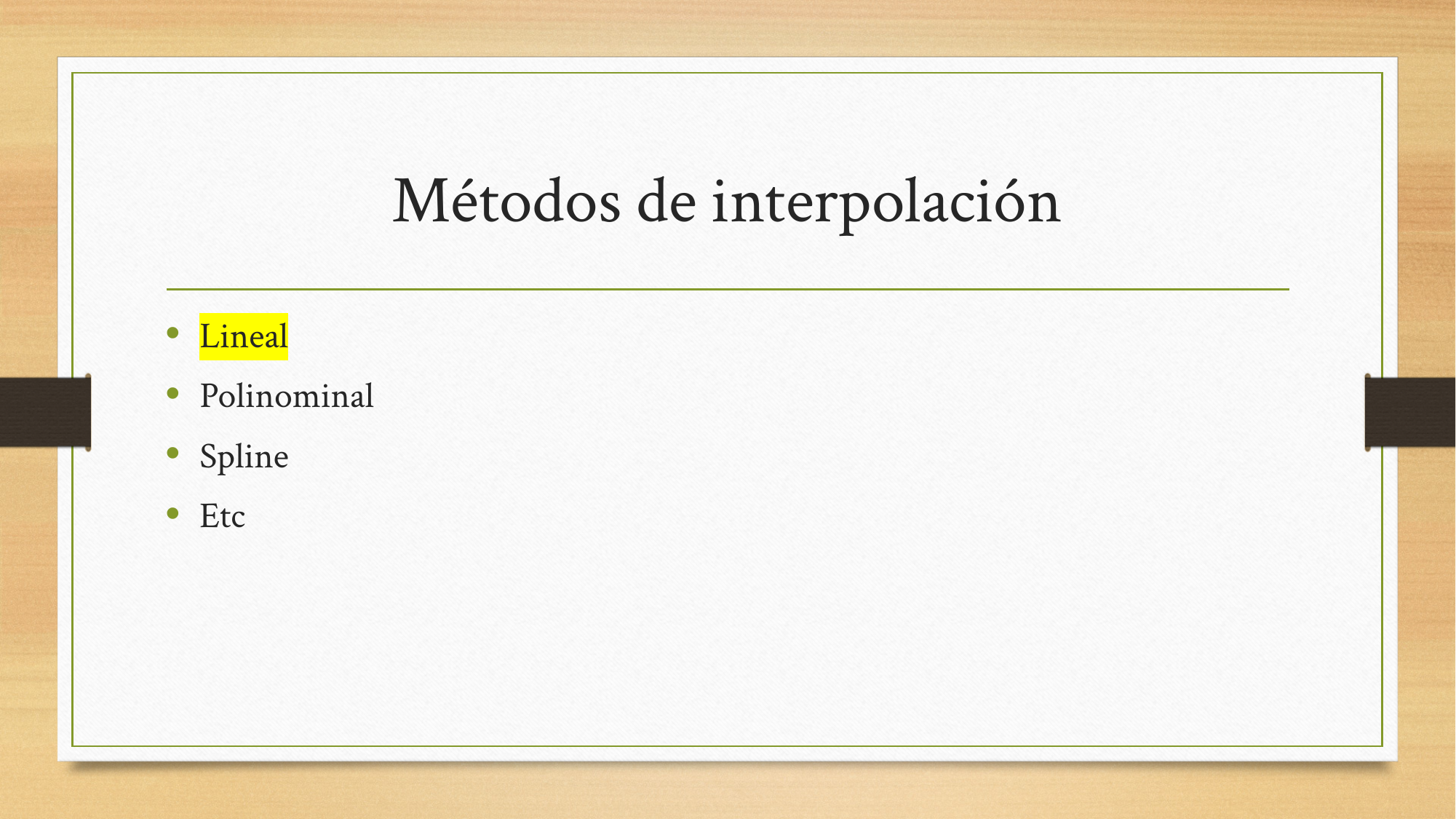

# Métodos de interpolación
Lineal
Polinominal
Spline
Etc